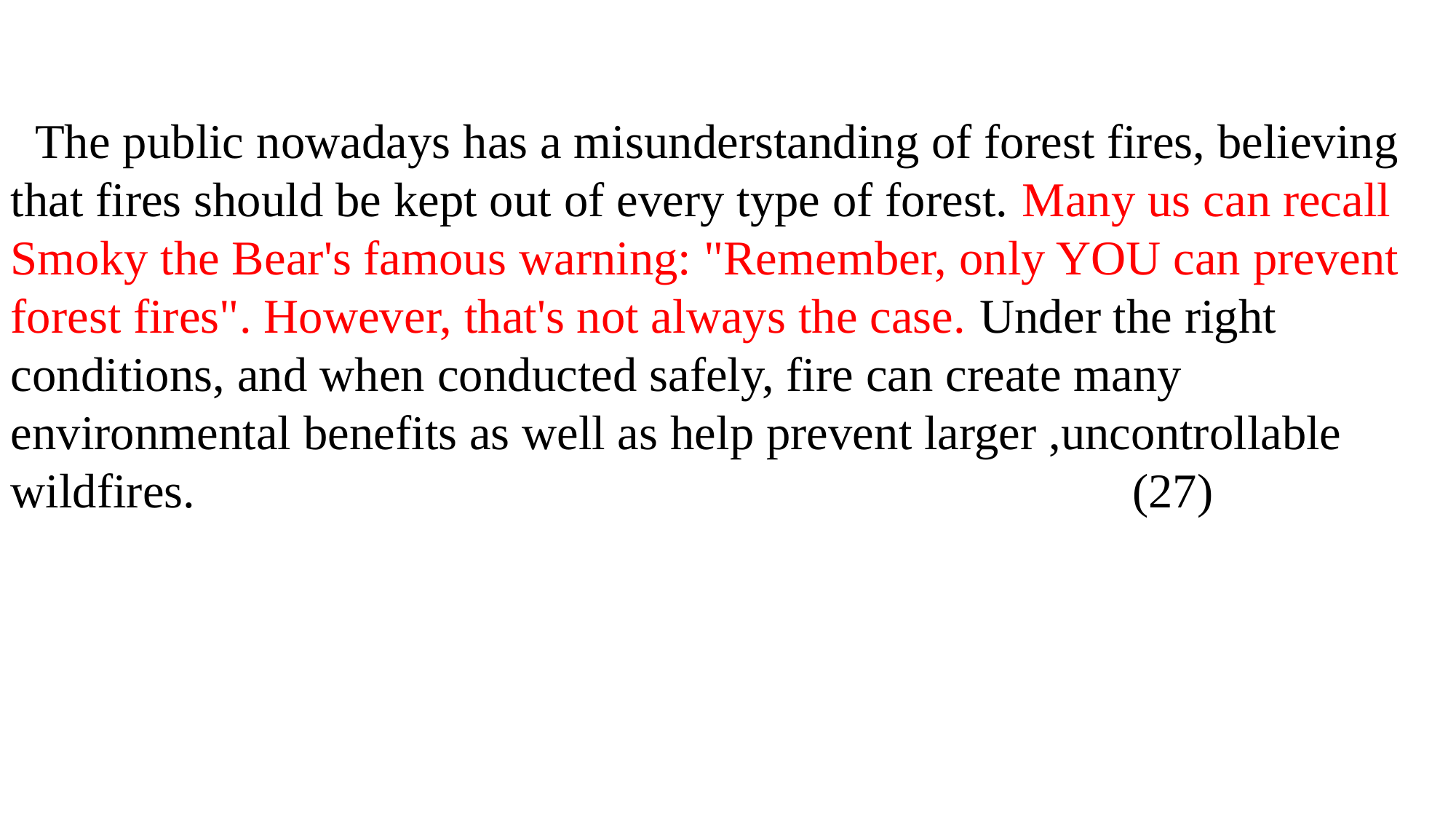

The public nowadays has a misunderstanding of forest fires, believing that fires should be kept out of every type of forest. Many us can recall Smoky the Bear's famous warning: "Remember, only YOU can prevent forest fires". However, that's not always the case. Under the right conditions, and when conducted safely, fire can create many environmental benefits as well as help prevent larger ,uncontrollable wildfires.                                                                             (27)